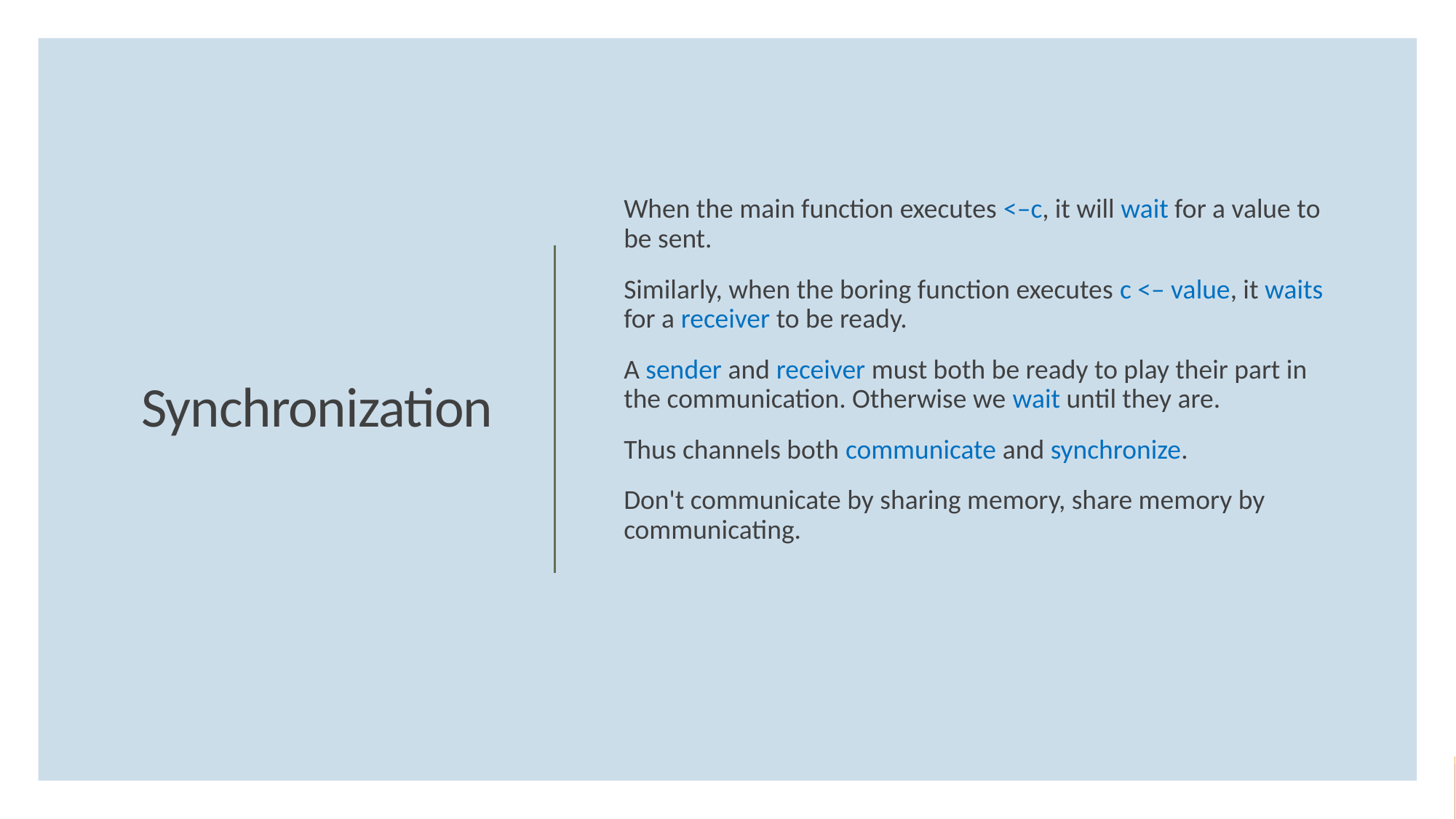

When the main function executes <–c, it will wait for a value to be sent.
Similarly, when the boring function executes c <– value, it waits for a receiver to be ready.
A sender and receiver must both be ready to play their part in the communication. Otherwise we wait until they are.
Thus channels both communicate and synchronize.
Don't communicate by sharing memory, share memory by communicating.

# Synchronization